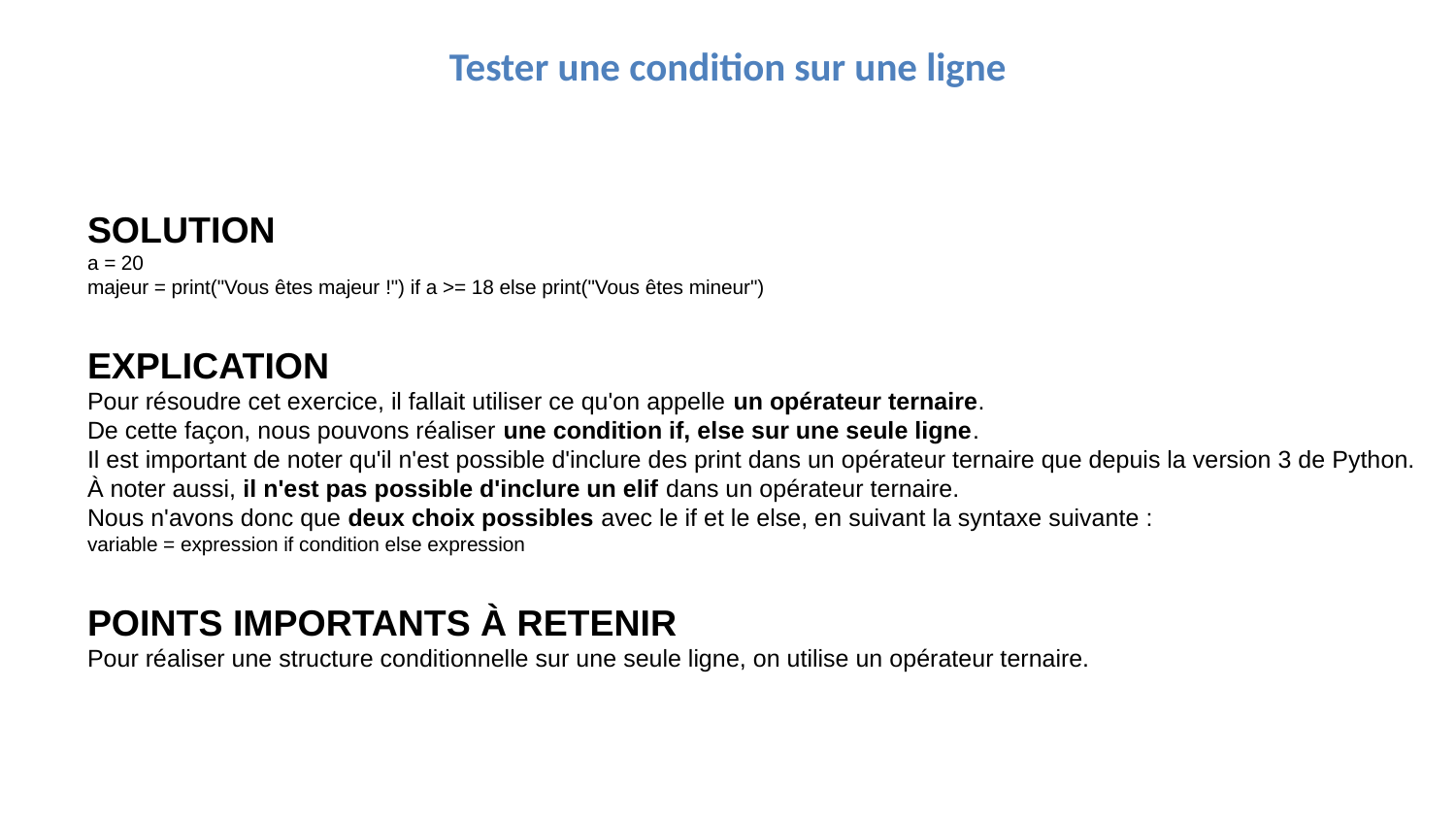

# Tester une condition sur une ligne
SOLUTION
a = 20
majeur = print("Vous êtes majeur !") if a >= 18 else print("Vous êtes mineur")

EXPLICATION
Pour résoudre cet exercice, il fallait utiliser ce qu'on appelle un opérateur ternaire.
De cette façon, nous pouvons réaliser une condition if, else sur une seule ligne.
Il est important de noter qu'il n'est possible d'inclure des print dans un opérateur ternaire que depuis la version 3 de Python.
À noter aussi, il n'est pas possible d'inclure un elif dans un opérateur ternaire.
Nous n'avons donc que deux choix possibles avec le if et le else, en suivant la syntaxe suivante :
variable = expression if condition else expression

POINTS IMPORTANTS À RETENIR
Pour réaliser une structure conditionnelle sur une seule ligne, on utilise un opérateur ternaire.